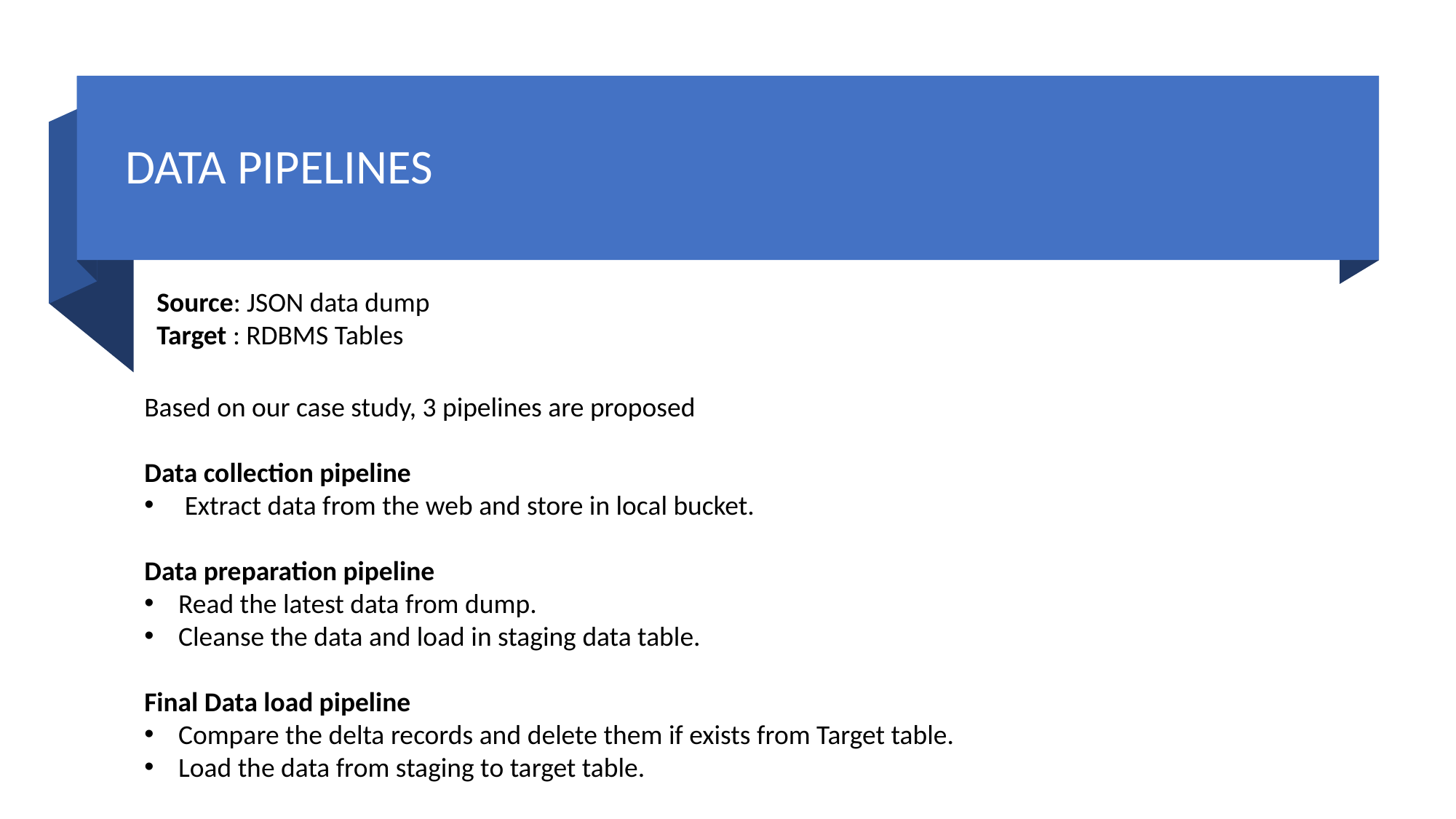

# DATA PIPELINES

Source: JSON data dump
Target : RDBMS Tables
Based on our case study, 3 pipelines are proposed

Data collection pipeline
 Extract data from the web and store in local bucket.

Data preparation pipeline
Read the latest data from dump.
Cleanse the data and load in staging data table.

Final Data load pipeline
Compare the delta records and delete them if exists from Target table.
Load the data from staging to target table.